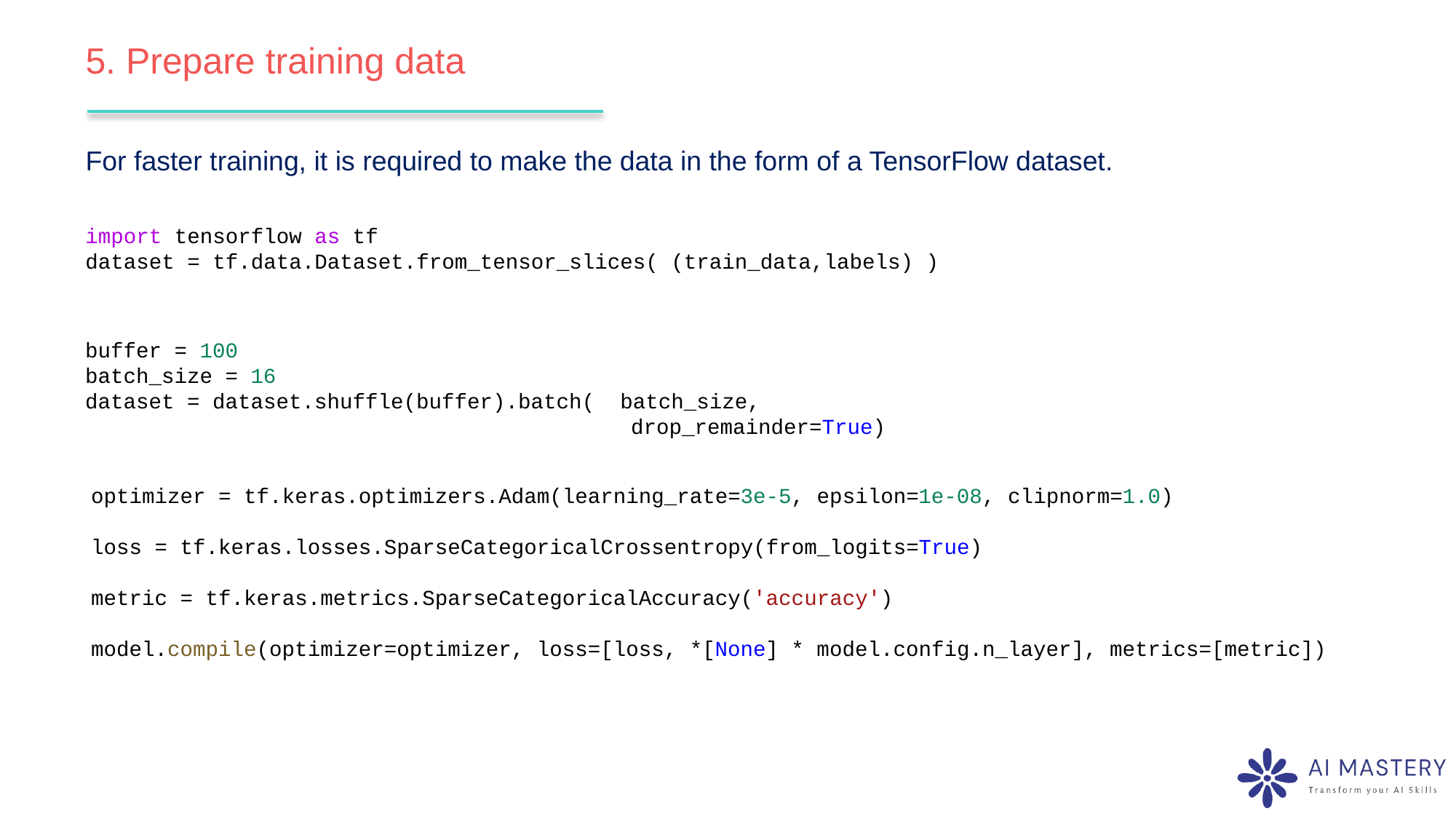

# 5. Prepare training data
For faster training, it is required to make the data in the form of a TensorFlow dataset.
import tensorflow as tf
dataset = tf.data.Dataset.from_tensor_slices( (train_data,labels) )
buffer = 100
batch_size = 16
dataset = dataset.shuffle(buffer).batch(  batch_size,
					drop_remainder=True)
optimizer = tf.keras.optimizers.Adam(learning_rate=3e-5, epsilon=1e-08, clipnorm=1.0)
loss = tf.keras.losses.SparseCategoricalCrossentropy(from_logits=True)
metric = tf.keras.metrics.SparseCategoricalAccuracy('accuracy')
model.compile(optimizer=optimizer, loss=[loss, *[None] * model.config.n_layer], metrics=[metric])